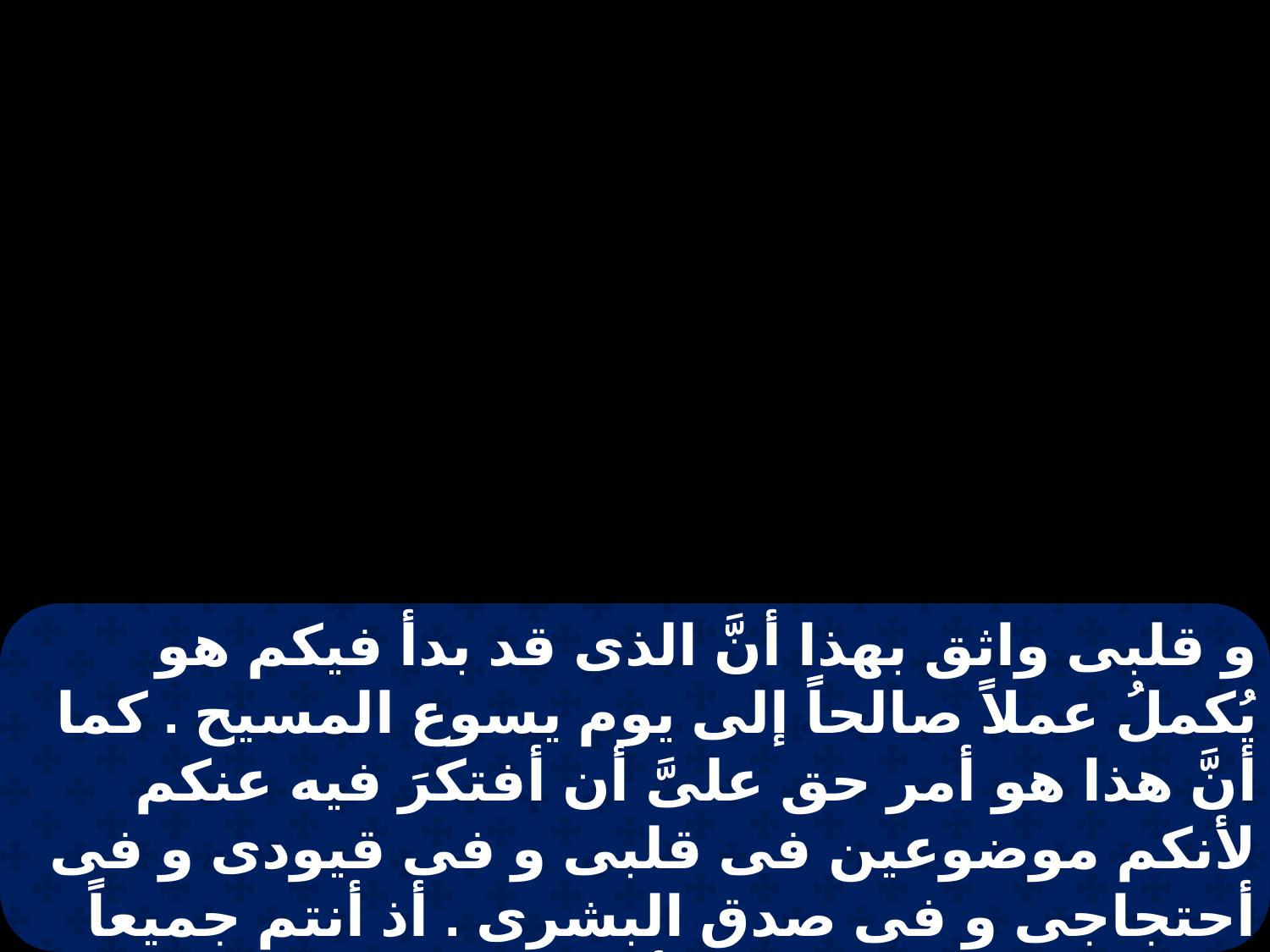

و قلبى واثق بهذا أنَّ الذى قد بدأ فيكم هو  يُكملُ عملاً صالحاً إلى يوم يسوع المسيح . كما أنَّ هذا هو أمر حق علىَّ أن أفتكرَ فيه عنكم لأنكم موضوعين فى قلبى و فى قيودى و فى أحتجاجى و فى صدق البشرى . أذ أنتم جميعاً شركائى فى النعمة . لأن الله شاهد لى كيف أحبكم جميعاً بمراحم يسوع المسيح .